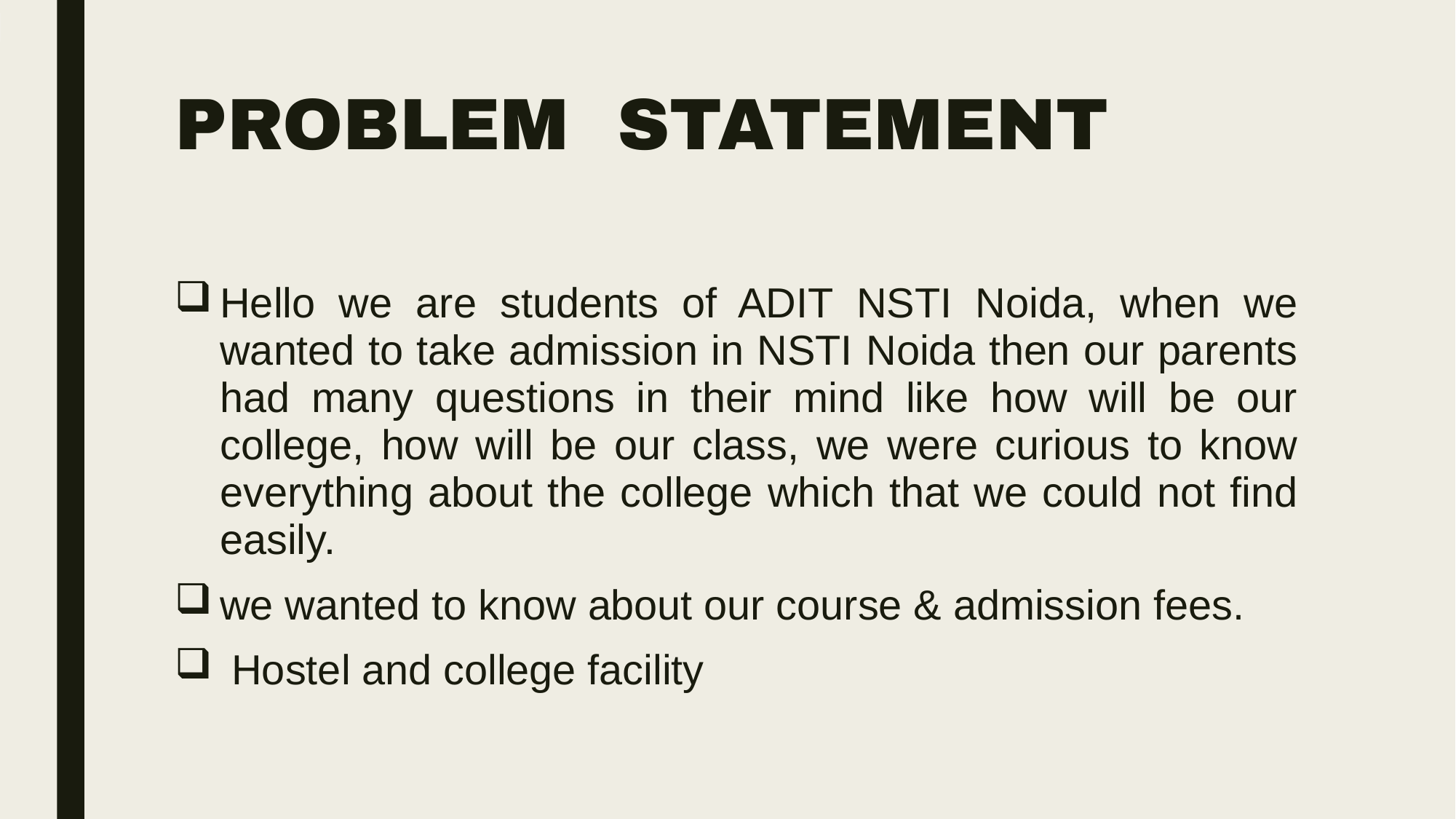

# PROBLEM  STATEMENT

Hello we are students of ADIT NSTI Noida, when we wanted to take admission in NSTI Noida then our parents had many questions in their mind like how will be our college, how will be our class, we were curious to know everything about the college which that we could not find easily.
we wanted to know about our course & admission fees.
 Hostel and college facility